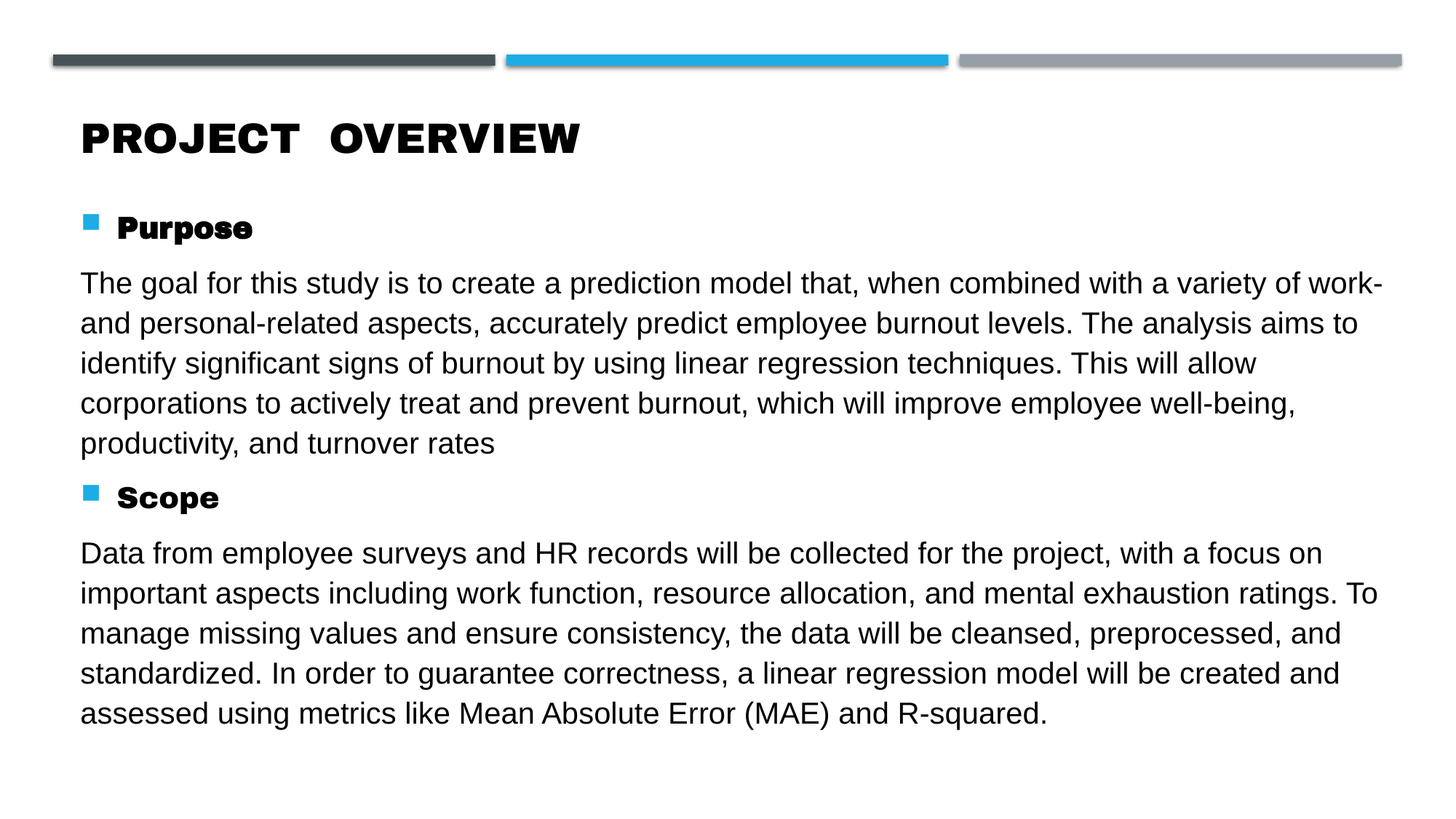

# PROJECT  OVERVIEW

Purpose
The goal for this study is to create a prediction model that, when combined with a variety of work- and personal-related aspects, accurately predict employee burnout levels. The analysis aims to identify significant signs of burnout by using linear regression techniques. This will allow corporations to actively treat and prevent burnout, which will improve employee well-being, productivity, and turnover rates
Scope
Data from employee surveys and HR records will be collected for the project, with a focus on important aspects including work function, resource allocation, and mental exhaustion ratings. To manage missing values and ensure consistency, the data will be cleansed, preprocessed, and standardized. In order to guarantee correctness, a linear regression model will be created and assessed using metrics like Mean Absolute Error (MAE) and R-squared.